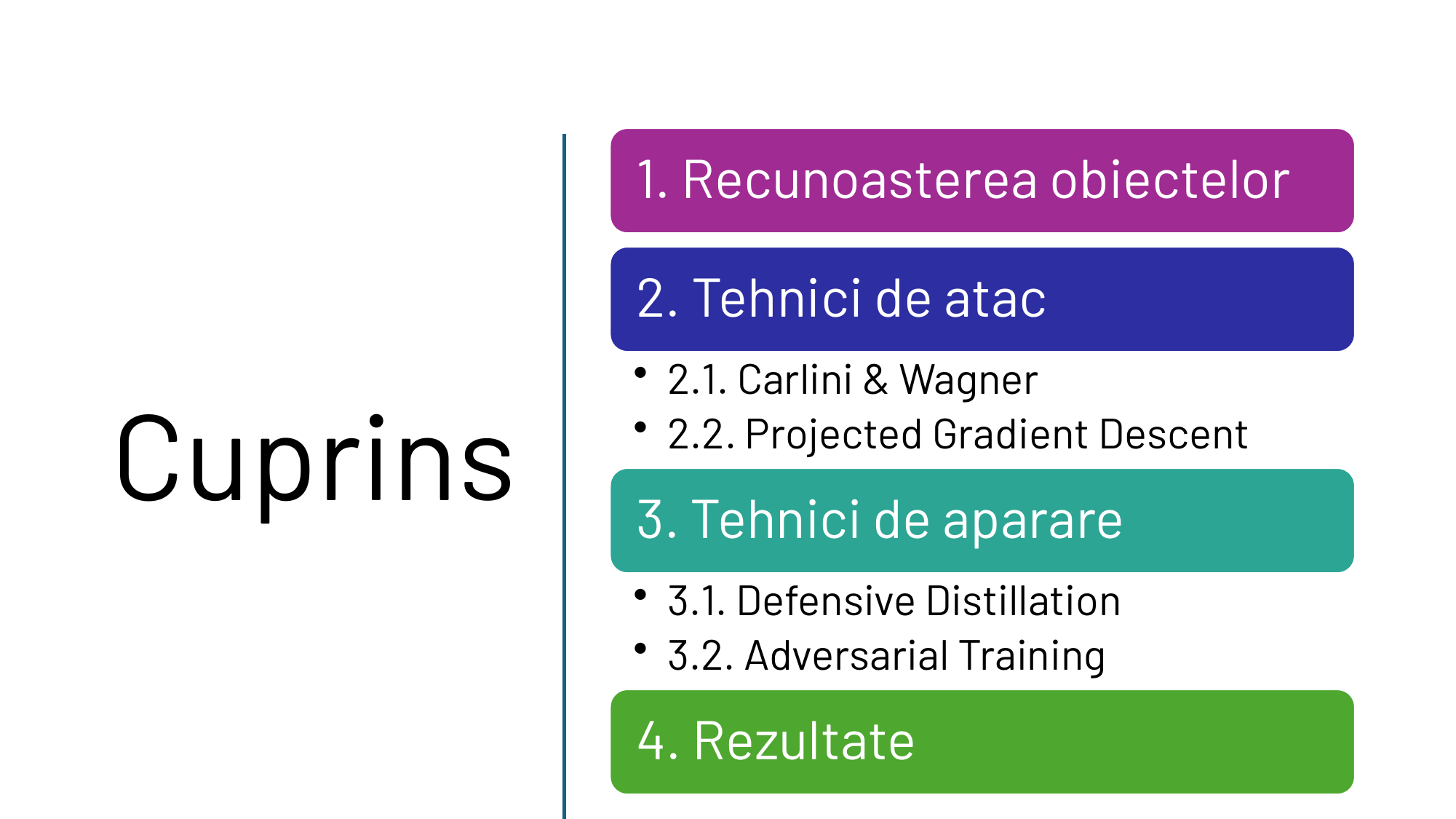

# Cuprins
1. Recunoasterea obiectelor
2. Tehnici de atac
2.1. Carlini & Wagner
2.2. Projected Gradient Descent
3. Tehnici de aparare
3.1. Defensive Distillation
3.2. Adversarial Training
4. Rezultate